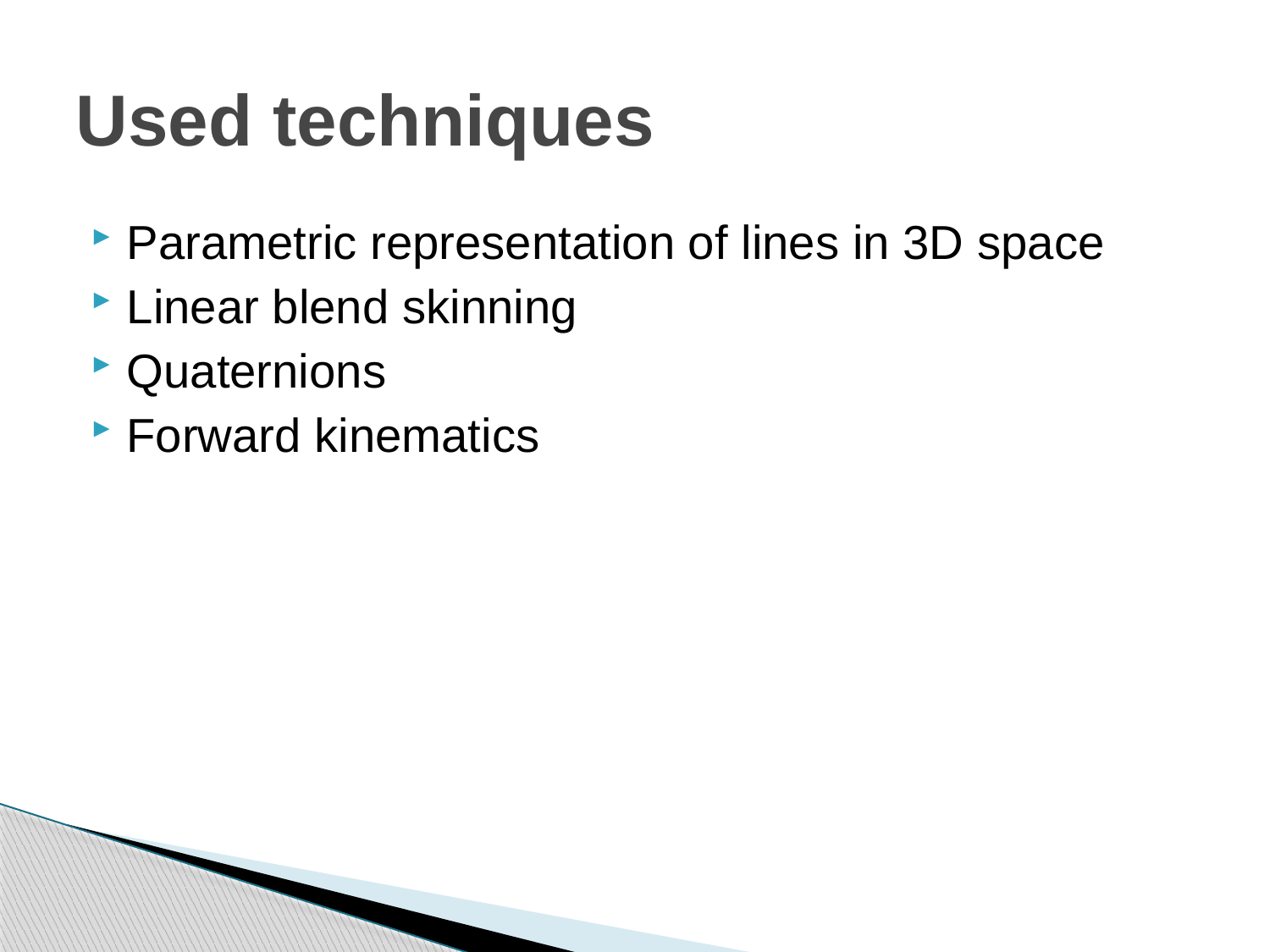

# Used techniques
Parametric representation of lines in 3D space
Linear blend skinning
Quaternions
Forward kinematics